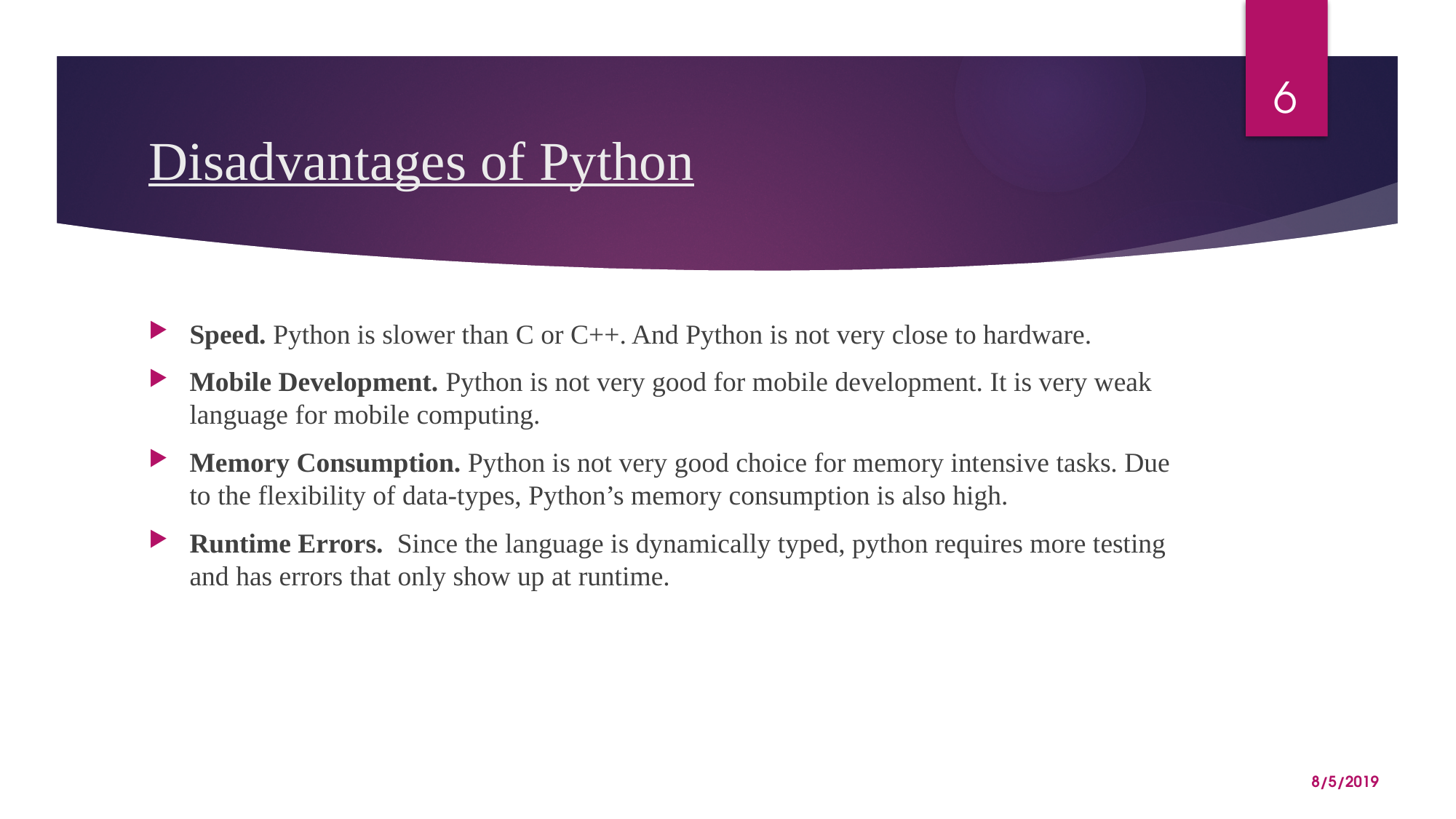

6
# Disadvantages of Python
Speed. Python is slower than C or C++. And Python is not very close to hardware.
Mobile Development. Python is not very good for mobile development. It is very weak language for mobile computing.
Memory Consumption. Python is not very good choice for memory intensive tasks. Due to the flexibility of data-types, Python’s memory consumption is also high.
Runtime Errors.  Since the language is dynamically typed, python requires more testing and has errors that only show up at runtime.
8/5/2019